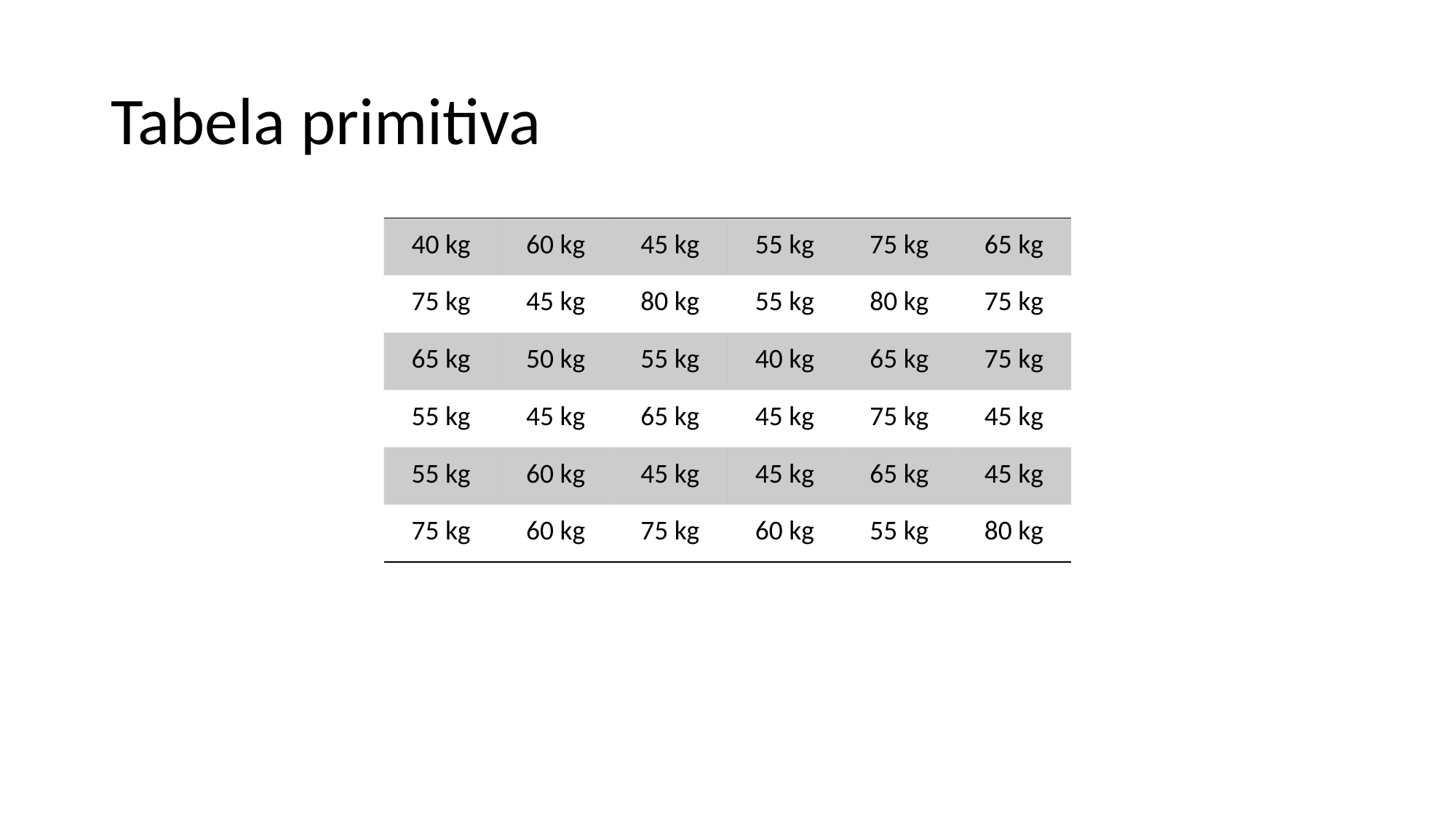

# Tabela primitiva
| 40 kg | 60 kg | 45 kg | 55 kg | 75 kg | 65 kg |
| --- | --- | --- | --- | --- | --- |
| 75 kg | 45 kg | 80 kg | 55 kg | 80 kg | 75 kg |
| 65 kg | 50 kg | 55 kg | 40 kg | 65 kg | 75 kg |
| 55 kg | 45 kg | 65 kg | 45 kg | 75 kg | 45 kg |
| 55 kg | 60 kg | 45 kg | 45 kg | 65 kg | 45 kg |
| 75 kg | 60 kg | 75 kg | 60 kg | 55 kg | 80 kg |